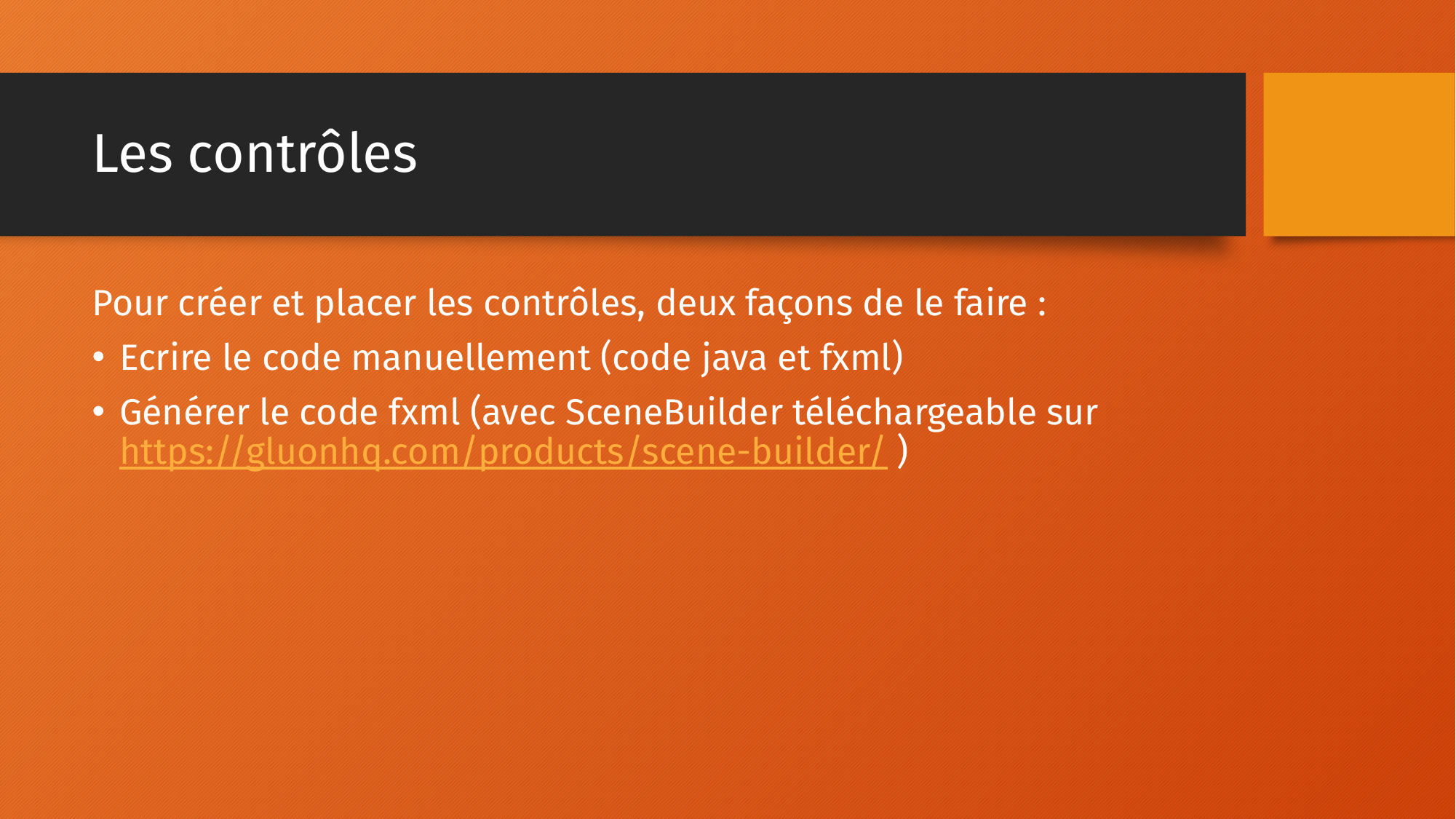

# Les contrôles
Pour créer et placer les contrôles, deux façons de le faire :
Ecrire le code manuellement (code java et fxml)
Générer le code fxml (avec SceneBuilder téléchargeable sur https://gluonhq.com/products/scene-builder/ )